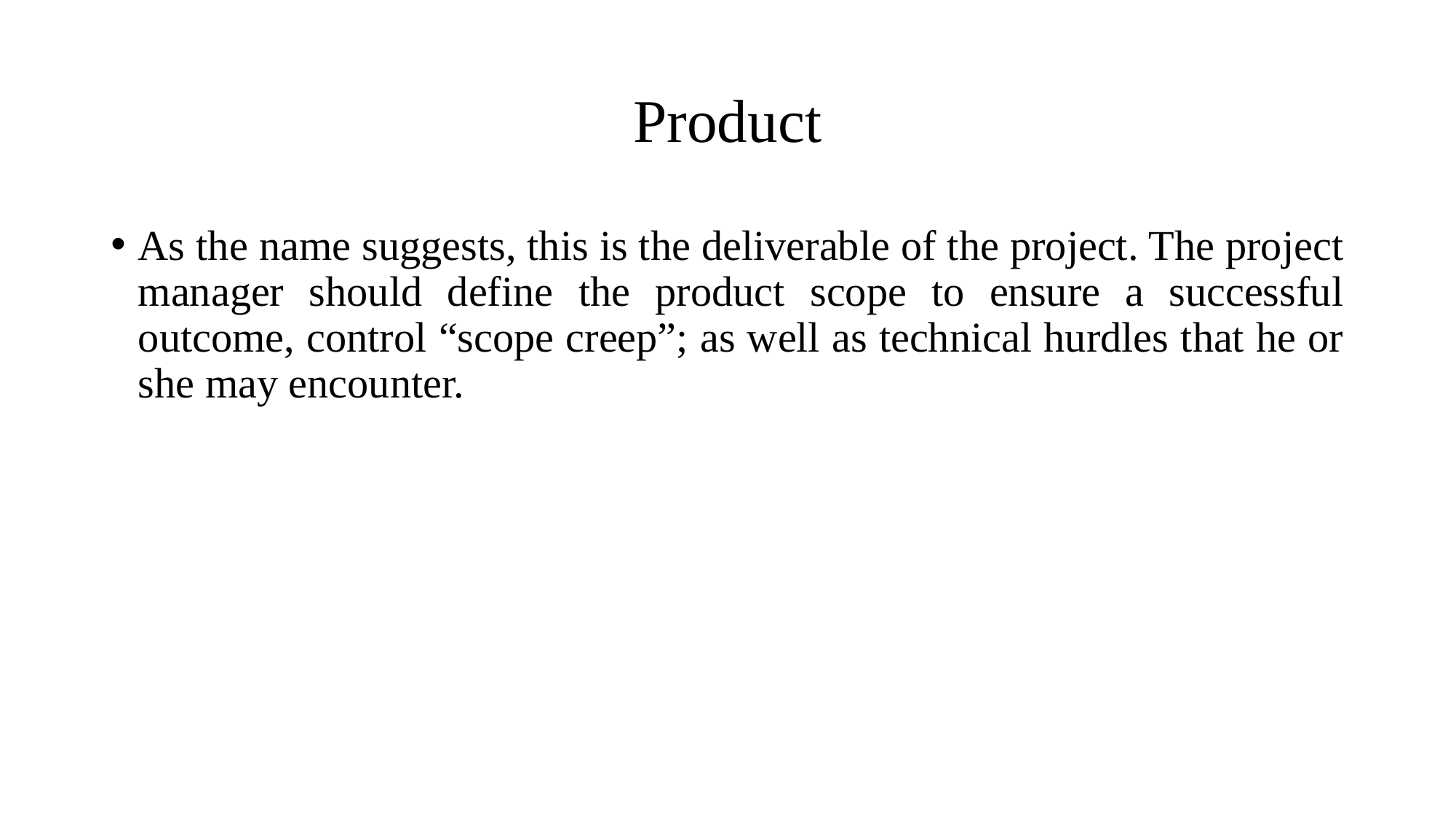

# Product
As the name suggests, this is the deliverable of the project. The project manager should define the product scope to ensure a successful outcome, control “scope creep”; as well as technical hurdles that he or she may encounter.